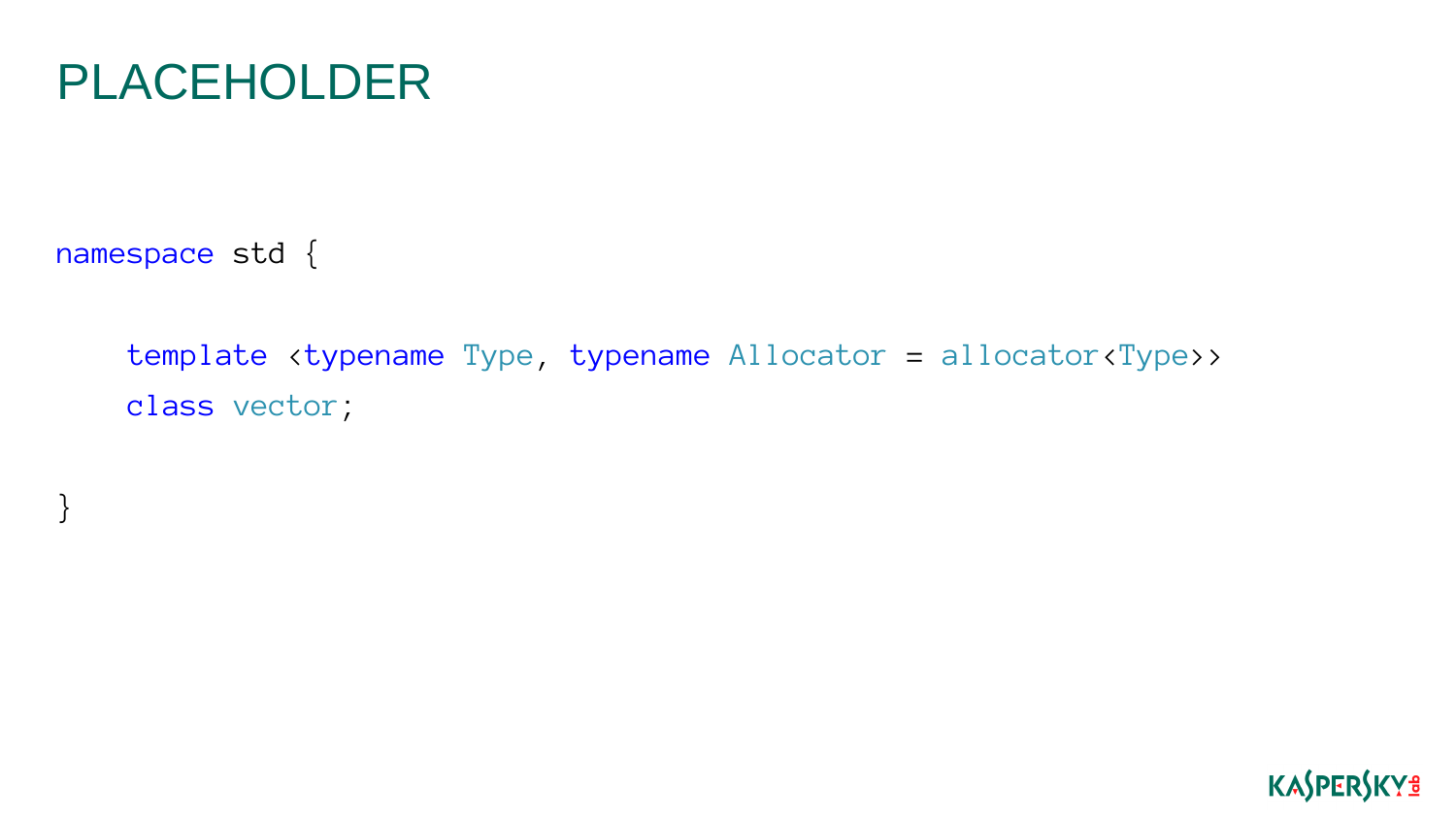

# PLACEHOLDER

namespace std {

    template <typename Type, typename Allocator = allocator<Type>>
    class vector;

}